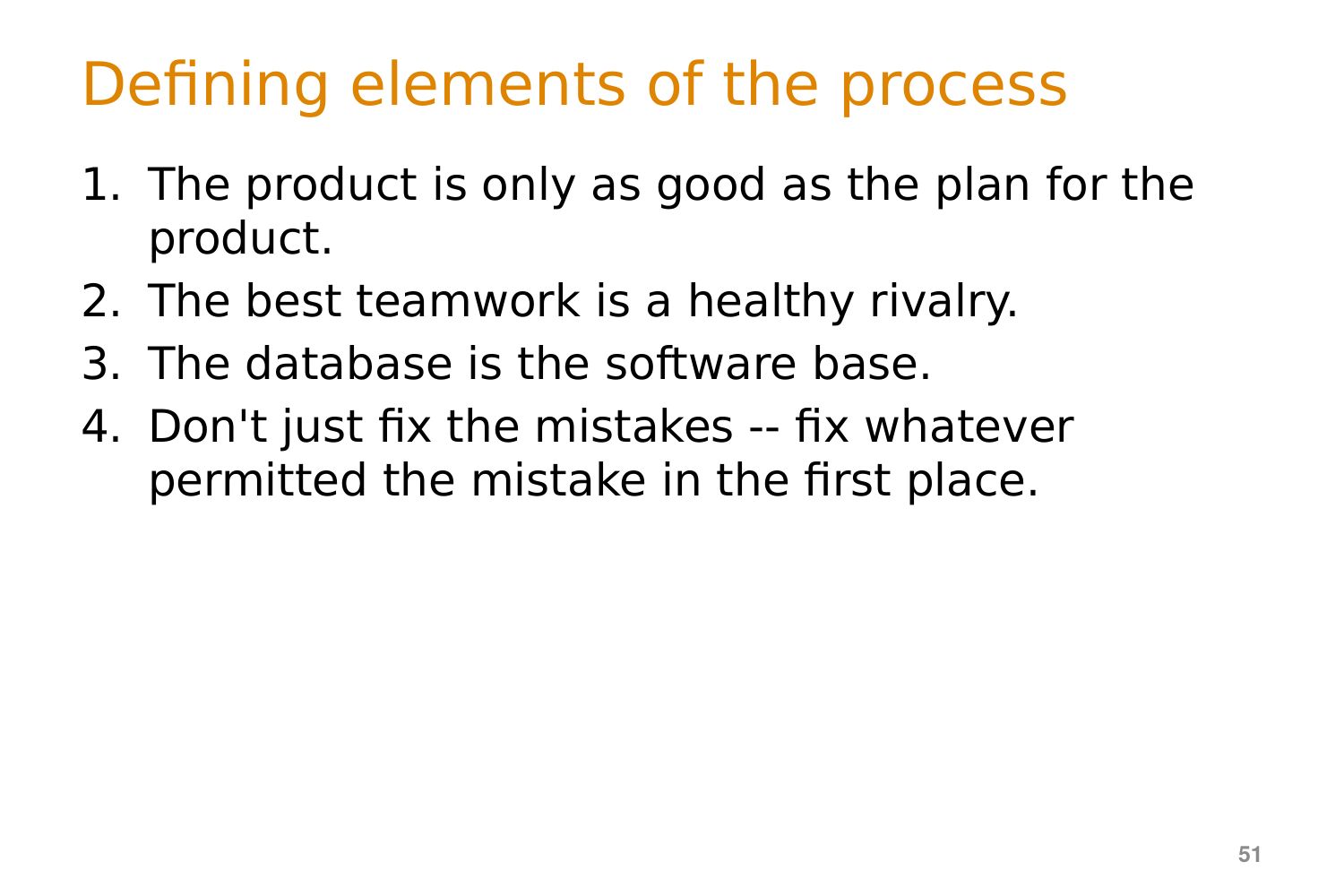

# Defining elements of the process
The product is only as good as the plan for the product.
The best teamwork is a healthy rivalry.
The database is the software base.
Don't just fix the mistakes -- fix whatever permitted the mistake in the first place.
51